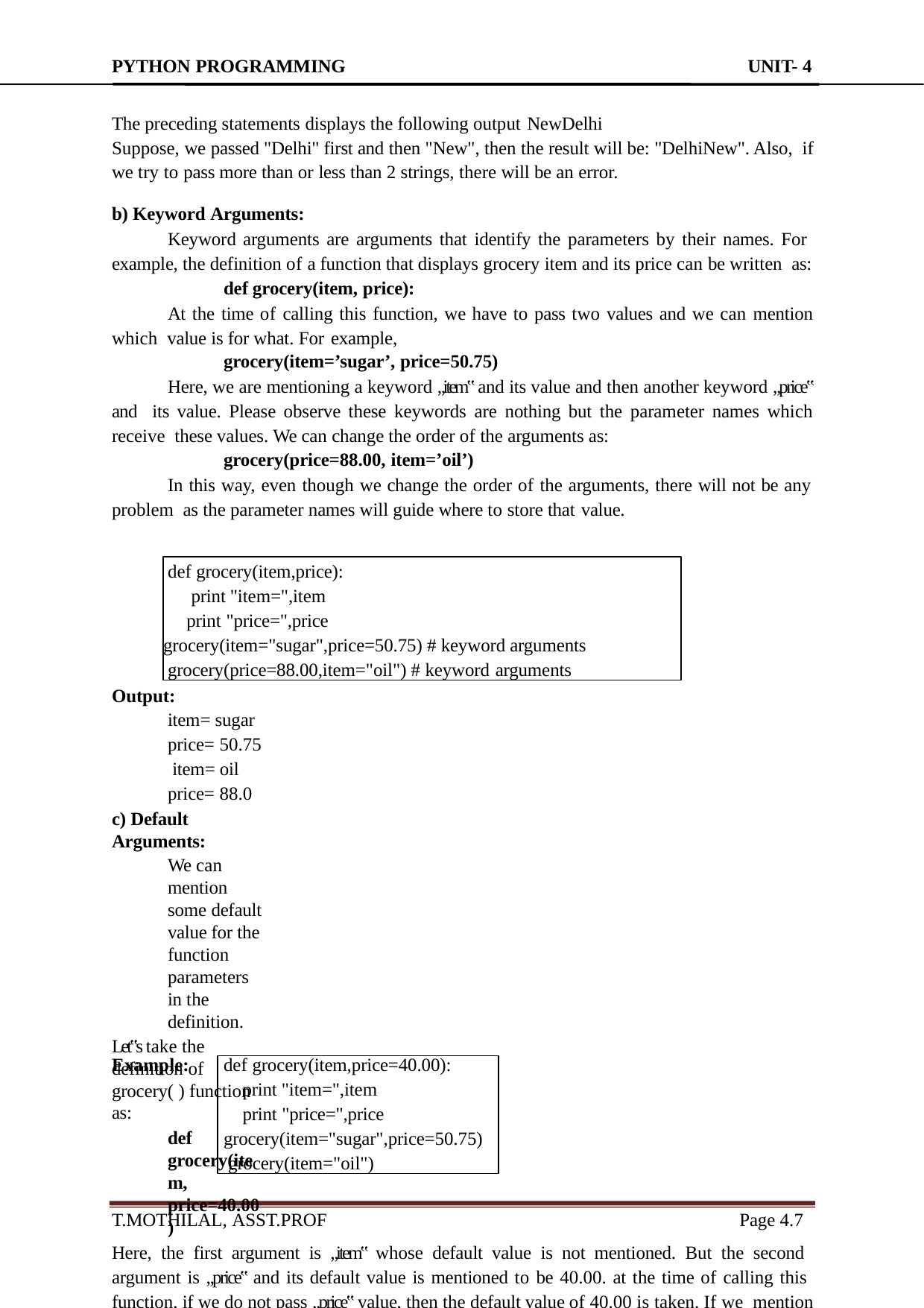

PYTHON PROGRAMMING	UNIT- 4

The preceding statements displays the following output NewDelhi
Suppose, we passed "Delhi" first and then "New", then the result will be: "DelhiNew". Also,  if we try to pass more than or less than 2 strings, there will be an error.

b) Keyword Arguments:
Keyword arguments are arguments that identify the parameters by their names. For  example, the definition of a function that displays grocery item and its price can be written  as:
def grocery(item, price):
At the time of calling this function, we have to pass two values and we can mention which  value is for what. For example,
grocery(item=’sugar’, price=50.75)
Here, we are mentioning a keyword „item‟ and its value and then another keyword „price‟ and  its value. Please observe these keywords are nothing but the parameter names which receive  these values. We can change the order of the arguments as:
grocery(price=88.00, item=’oil’)
In this way, even though we change the order of the arguments, there will not be any problem  as the parameter names will guide where to store that value.
def grocery(item,price):  print "item=",item  print "price=",price
grocery(item="sugar",price=50.75) # keyword arguments  grocery(price=88.00,item="oil") # keyword arguments
Output:
item= sugar  price= 50.75  item= oil  price= 88.0
c) Default Arguments:
We can mention some default value for the function parameters in the definition.
Let‟s take the definition of grocery( ) function as:
def grocery(item, price=40.00)
Here, the first argument is „item‟ whose default value is not mentioned. But the second  argument is „price‟ and its default value is mentioned to be 40.00. at the time of calling this  function, if we do not pass „price‟ value, then the default value of 40.00 is taken. If we  mention the „price‟ value, then that mentioned value is utilized. So, a default argument is an
argument that assumes a default value if a value is not provided in the function call for that  argument.
Example:
def grocery(item,price=40.00):
print "item=",item  print "price=",price
grocery(item="sugar",price=50.75)  grocery(item="oil")
T.MOTHILAL, ASST.PROF
Page 4.7